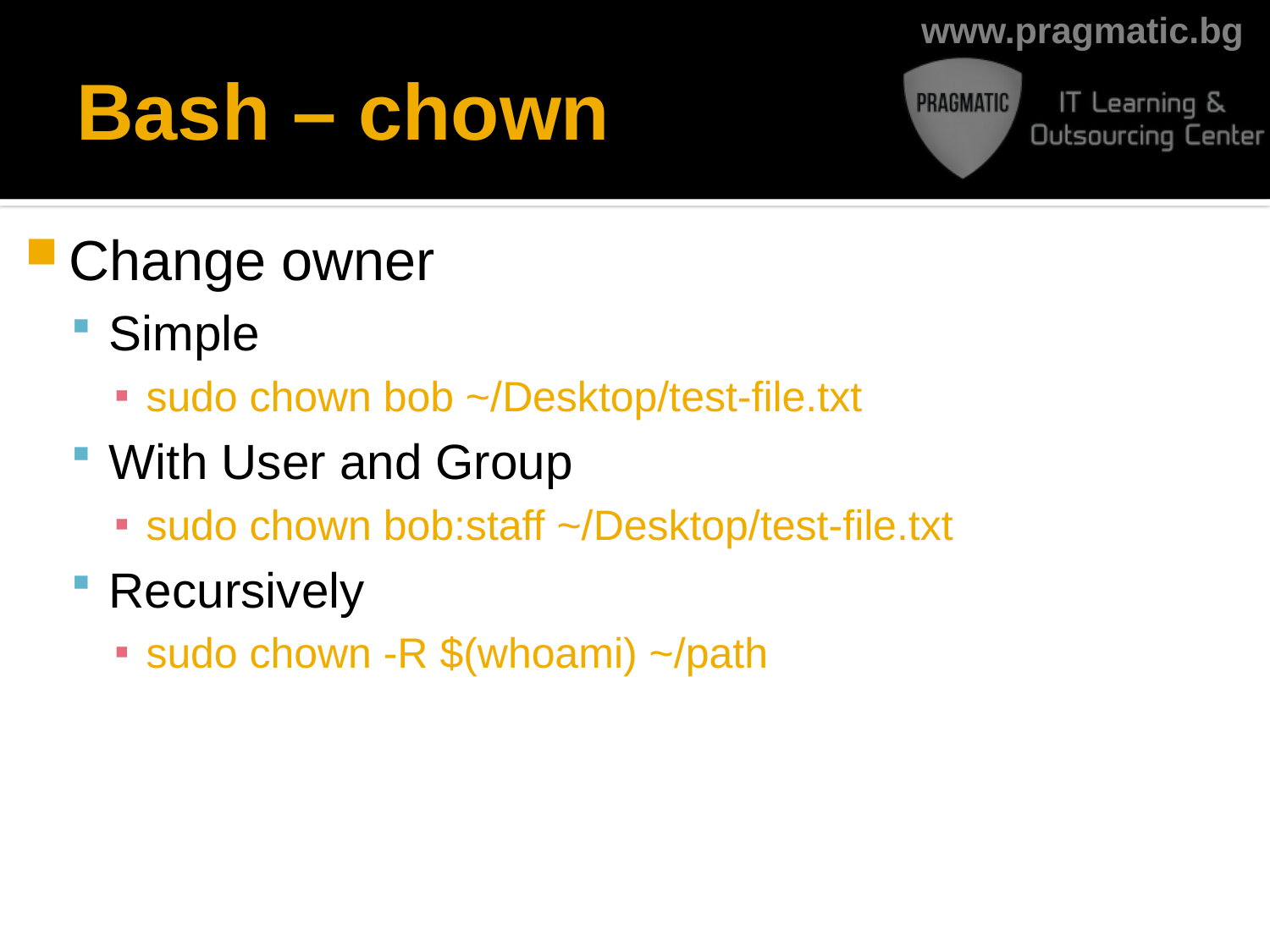

# Bash – chown
Change owner
Simple
sudo chown bob ~/Desktop/test-file.txt
With User and Group
sudo chown bob:staff ~/Desktop/test-file.txt
Recursively
sudo chown -R $(whoami) ~/path